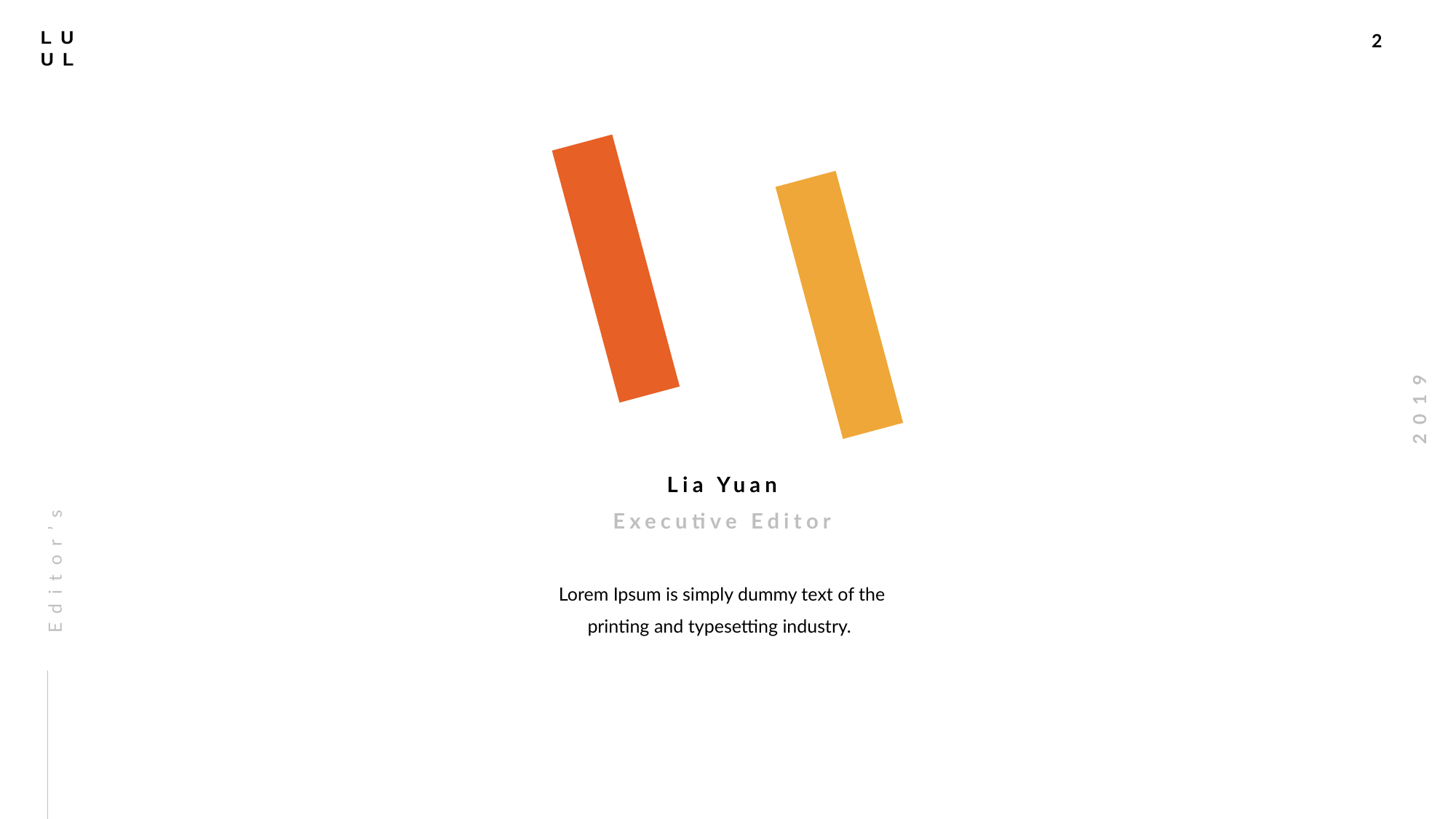

Lia Yuan
Executive Editor
Lorem Ipsum is simply dummy text of the printing and typesetting industry.
Editor’s